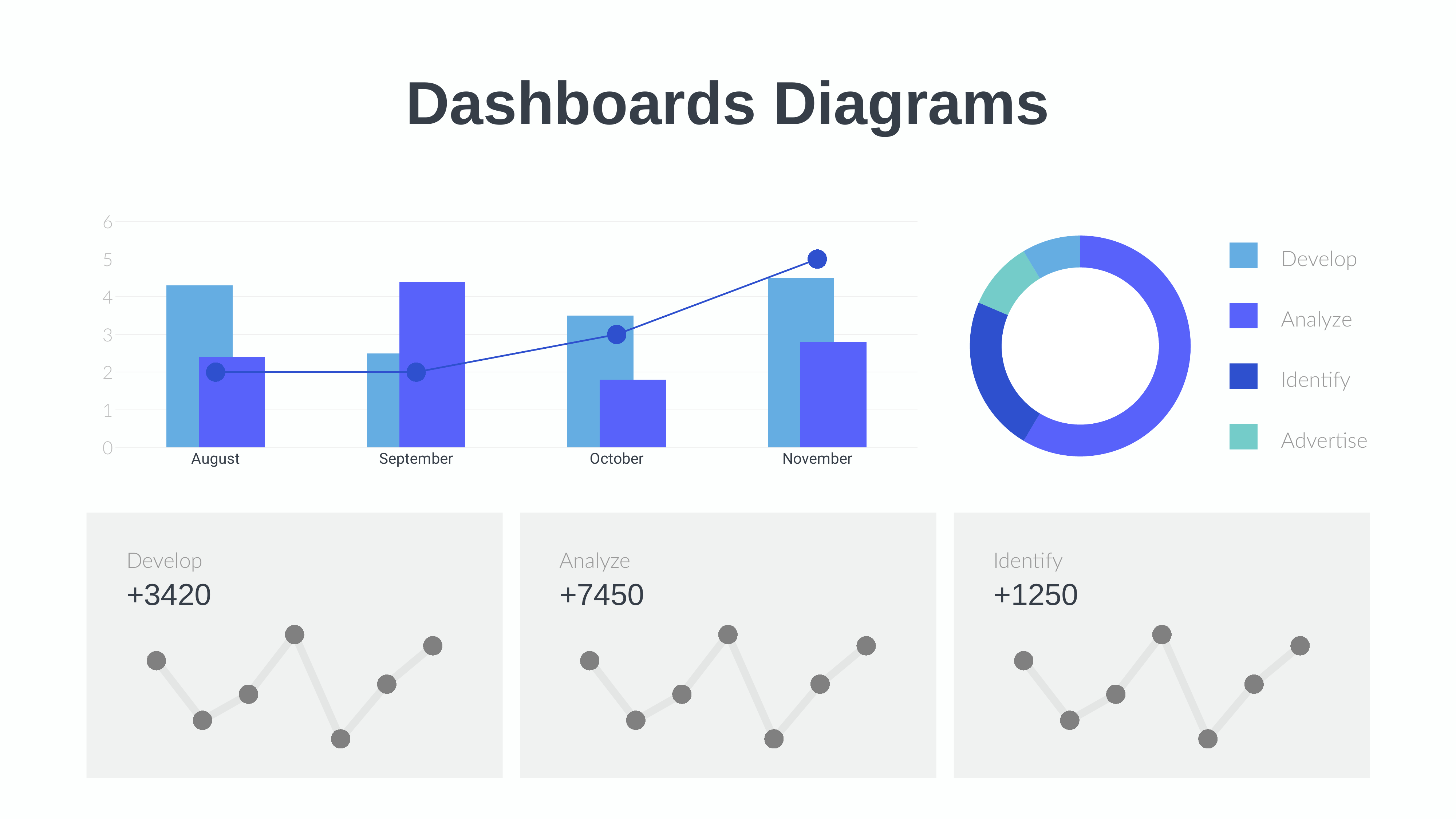

Dashboards Diagrams

### Chart

| Category | Series 1 | Series 2 | Series 3 |
|---|---|---|---|
| August | 4.3 | 2.4 | 2.0 |
| September | 2.5 | 4.4 | 2.0 |
| October | 3.5 | 1.8 | 3.0 |
| November | 4.5 | 2.8 | 5.0 |

### Chart

| Category | Sales |
|---|---|
| 2011 | 8.2 |
| 2012 | 3.2 |
| 2013 | 1.4 |
| 2014 | 1.2 |
Develop

Analyze

Identify

Advertise

Develop
Analyze
Identify
+3420
+7450
+1250

### Chart

| Category | Column1 |
|---|---|
| Sun | 4500.0 |
| Mon | 2900.0 |
| Thu | 3600.0 |
| Wed | 5200.0 |
| Thu | 2400.0 |
| Fri | 3870.0 |
| Sat | 4900.0 |

### Chart

| Category | Column1 |
|---|---|
| Sun | 4500.0 |
| Mon | 2900.0 |
| Thu | 3600.0 |
| Wed | 5200.0 |
| Thu | 2400.0 |
| Fri | 3870.0 |
| Sat | 4900.0 |

### Chart

| Category | Column1 |
|---|---|
| Sun | 4500.0 |
| Mon | 2900.0 |
| Thu | 3600.0 |
| Wed | 5200.0 |
| Thu | 2400.0 |
| Fri | 3870.0 |
| Sat | 4900.0 |